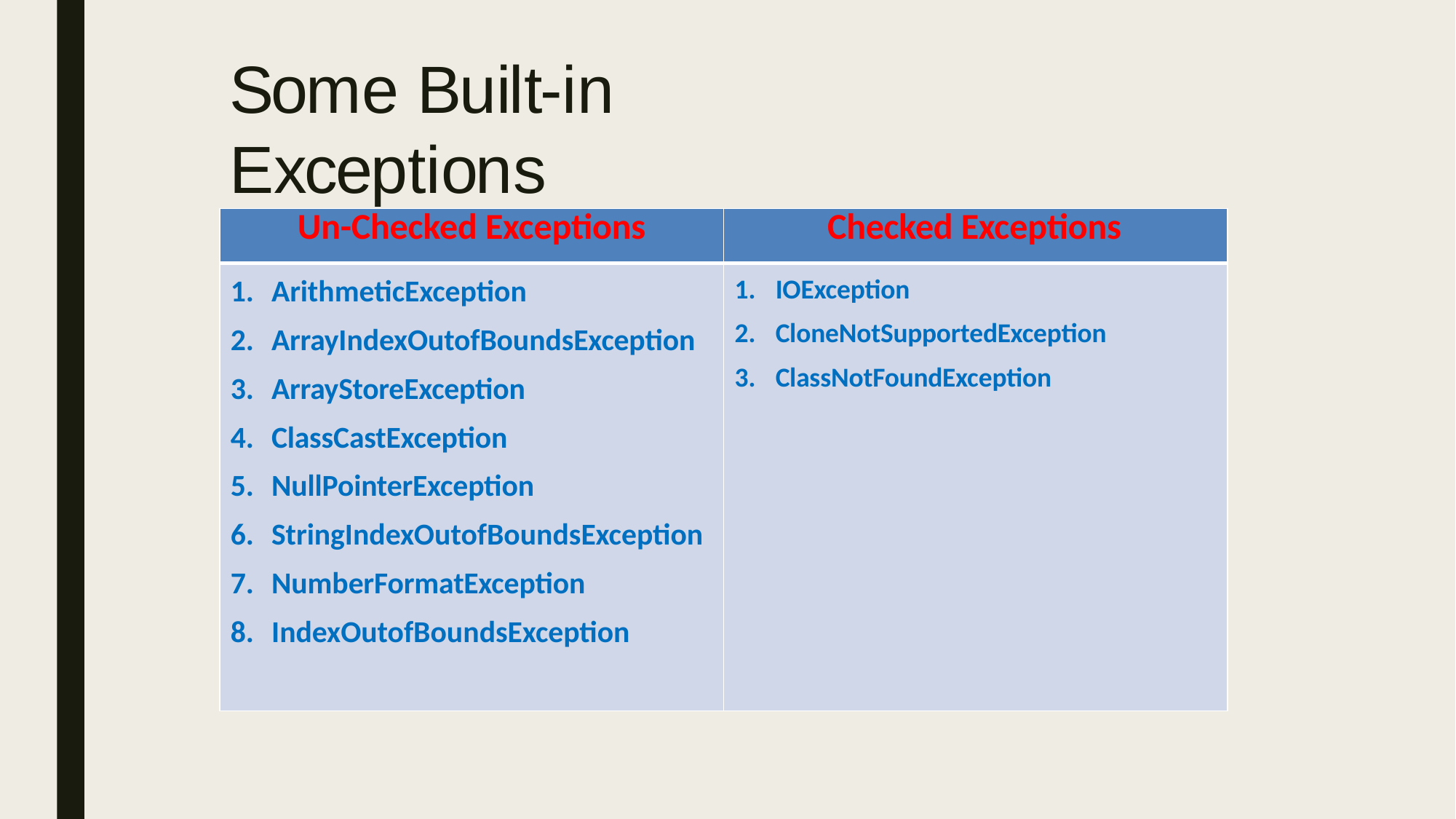

# Some Built-in Exceptions
| Un-Checked Exceptions | Checked Exceptions |
| --- | --- |
| ArithmeticException ArrayIndexOutofBoundsException ArrayStoreException ClassCastException NullPointerException StringIndexOutofBoundsException NumberFormatException IndexOutofBoundsException | IOException CloneNotSupportedException ClassNotFoundException |